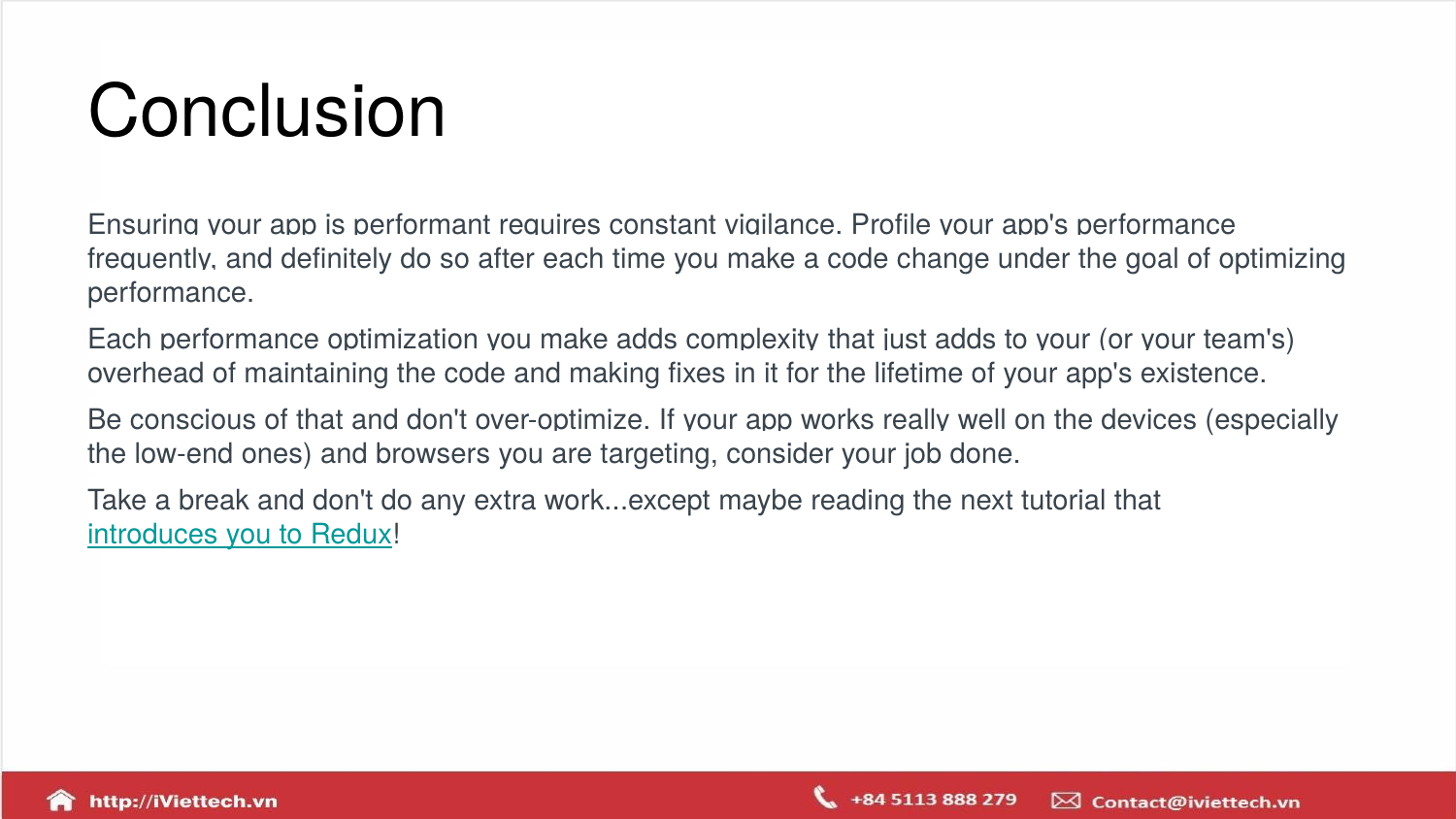

# Conclusion
Ensuring your app is performant requires constant vigilance. Profile your app's performance frequently, and definitely do so after each time you make a code change under the goal of optimizing performance.
Each performance optimization you make adds complexity that just adds to your (or your team's) overhead of maintaining the code and making fixes in it for the lifetime of your app's existence.
Be conscious of that and don't over-optimize. If your app works really well on the devices (especially the low-end ones) and browsers you are targeting, consider your job done.
Take a break and don't do any extra work...except maybe reading the next tutorial that introduces you to Redux!